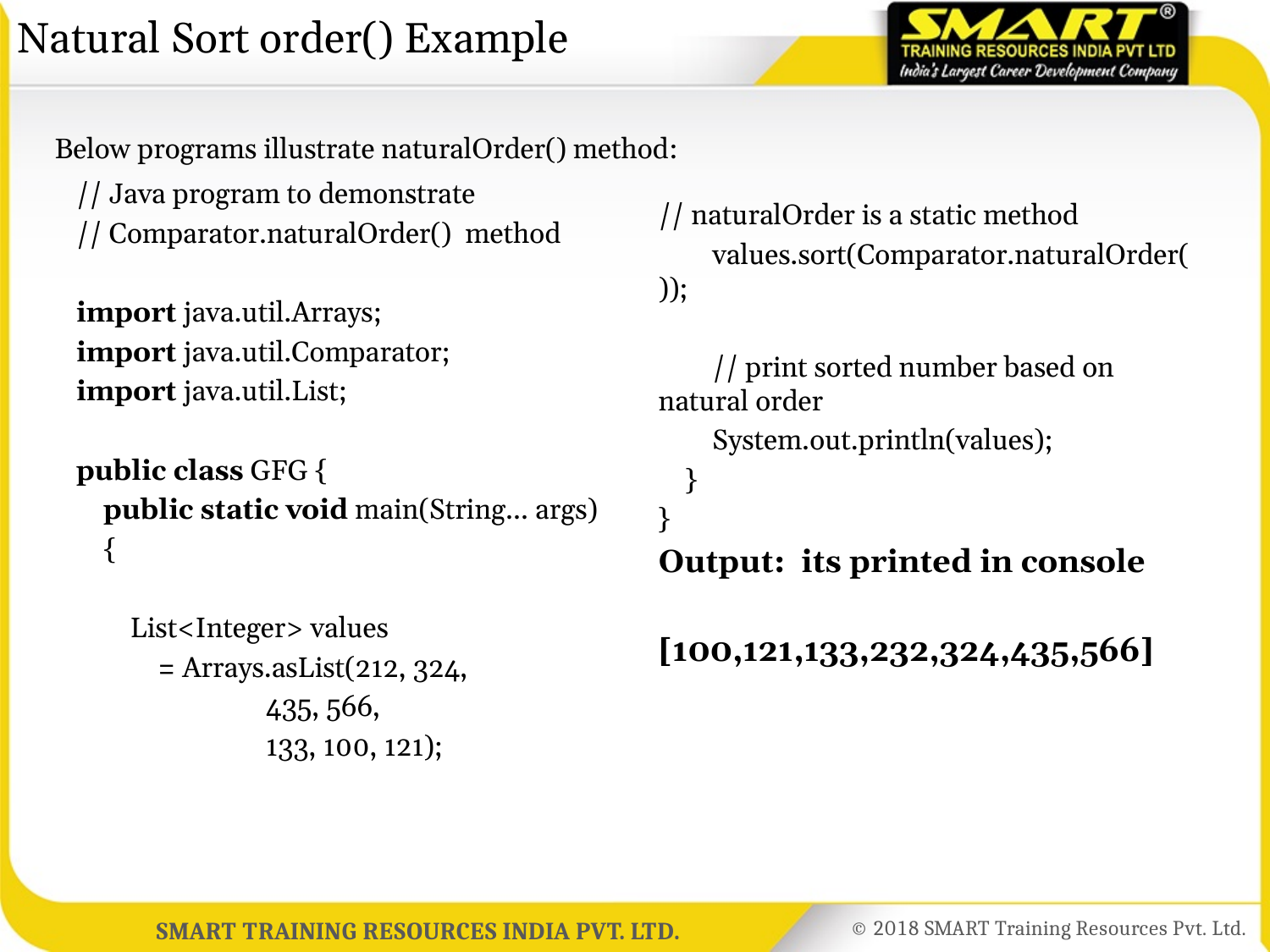

Natural Sort order() Example
Below programs illustrate naturalOrder() method:

// Java program to demonstrate
// Comparator.naturalOrder()  method

import java.util.Arrays;
import java.util.Comparator;
import java.util.List;

public class GFG {
    public static void main(String... args)
    {

        List<Integer> values
            = Arrays.asList(212, 324,
                            435, 566,
                            133, 100, 121);

// naturalOrder is a static method
        values.sort(Comparator.naturalOrder());

        // print sorted number based on natural order
        System.out.println(values);
    }
}
Output:  its printed in console

[100,121,133,232,324,435,566]